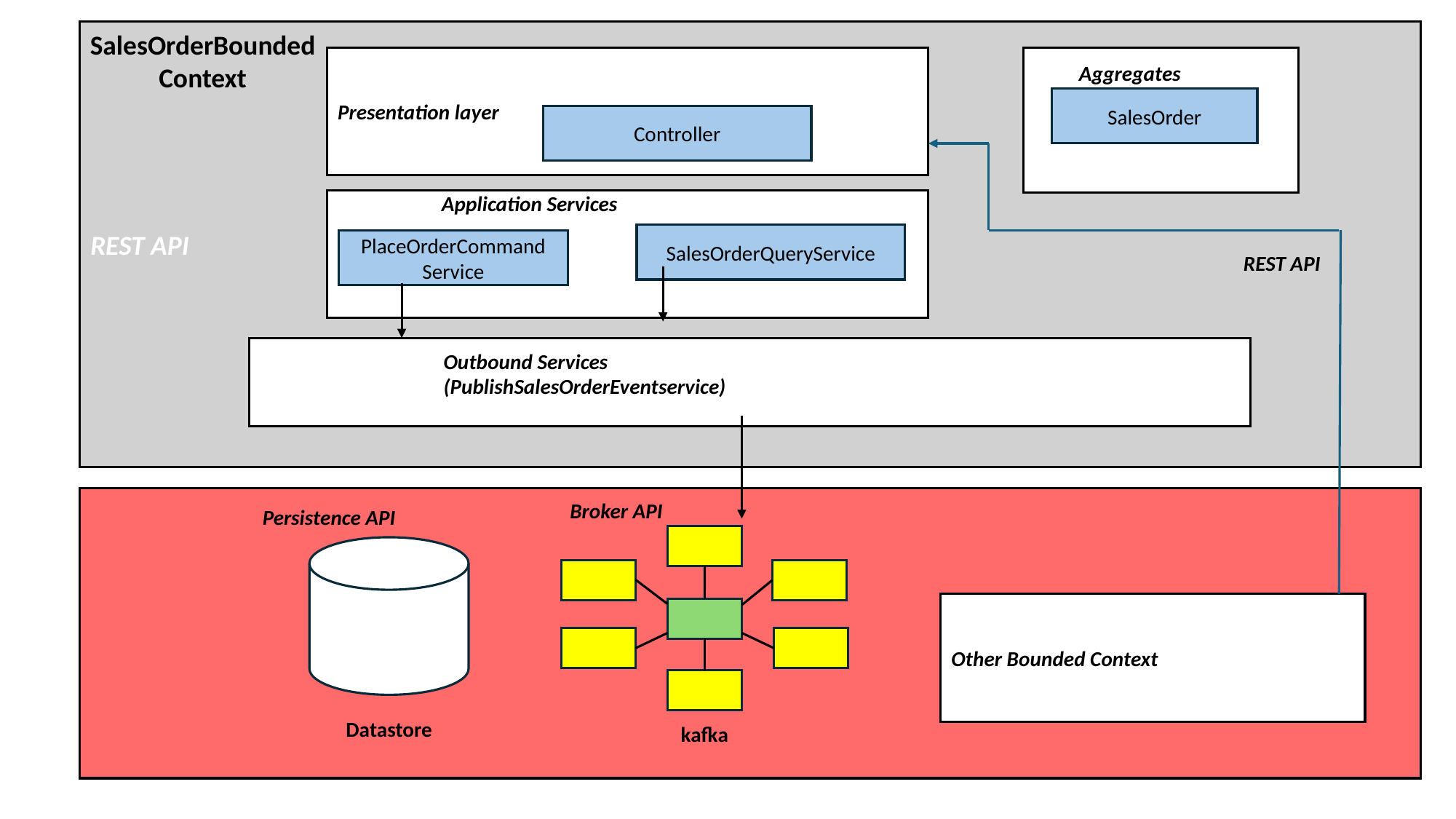

REST API
SalesOrderBounded Context
Presentation layer

Aggregates
SalesOrder
Controller
Application Services

SalesOrderQueryService
PlaceOrderCommand
Service
REST API

Outbound Services   (PublishSalesOrderEventservice)

Broker API

Persistence API

Other Bounded Context
Other Bunded ervices
Datastore
kafka